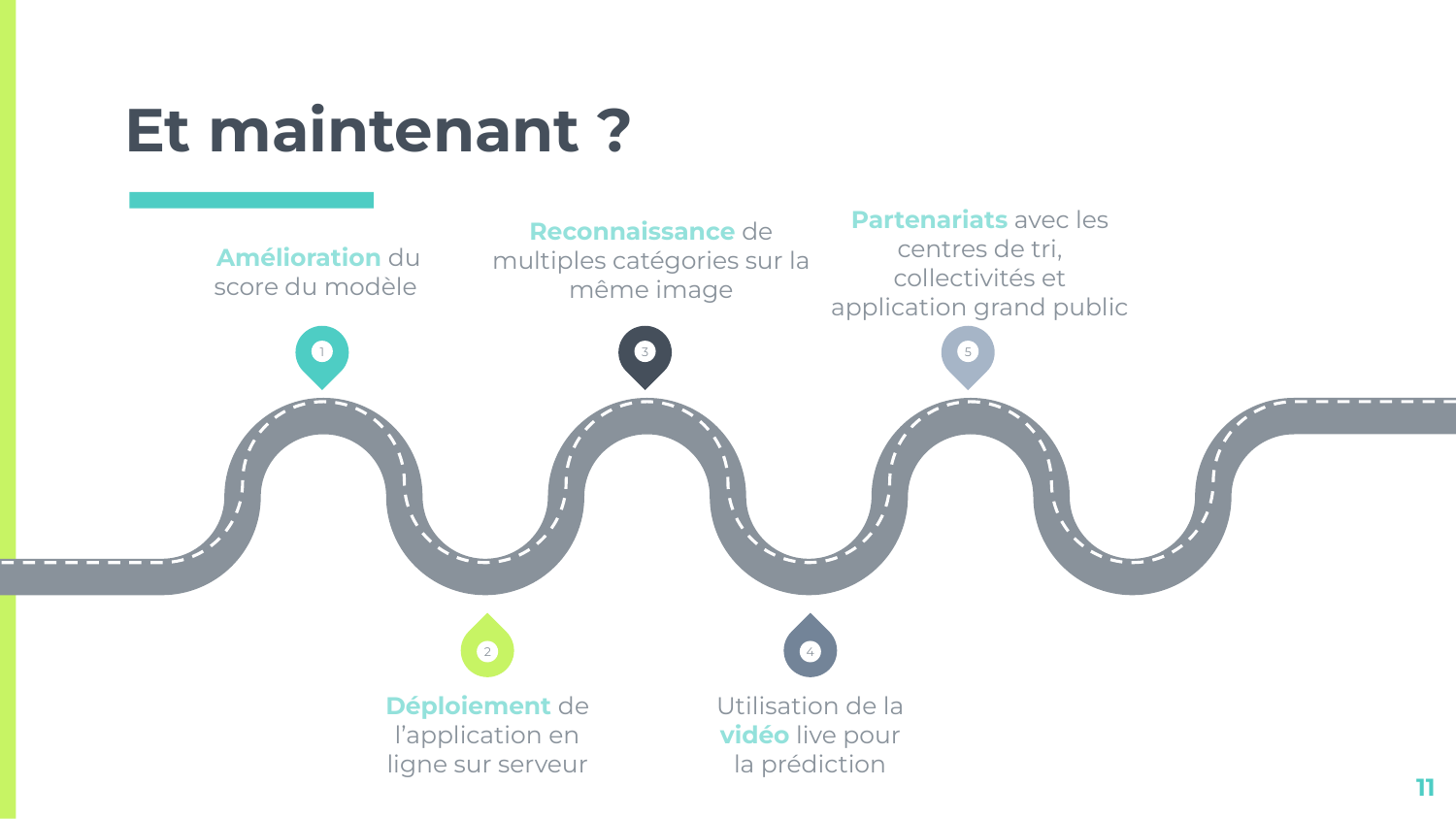

# Et maintenant ?
Partenariats avec les centres de tri, collectivités et application grand public

Reconnaissance de multiples catégories sur la même image
Amélioration du score du modèle

1

3

5

2

4
Déploiement de l’application en ligne sur serveur
Utilisation de la vidéo live pour la prédiction
11